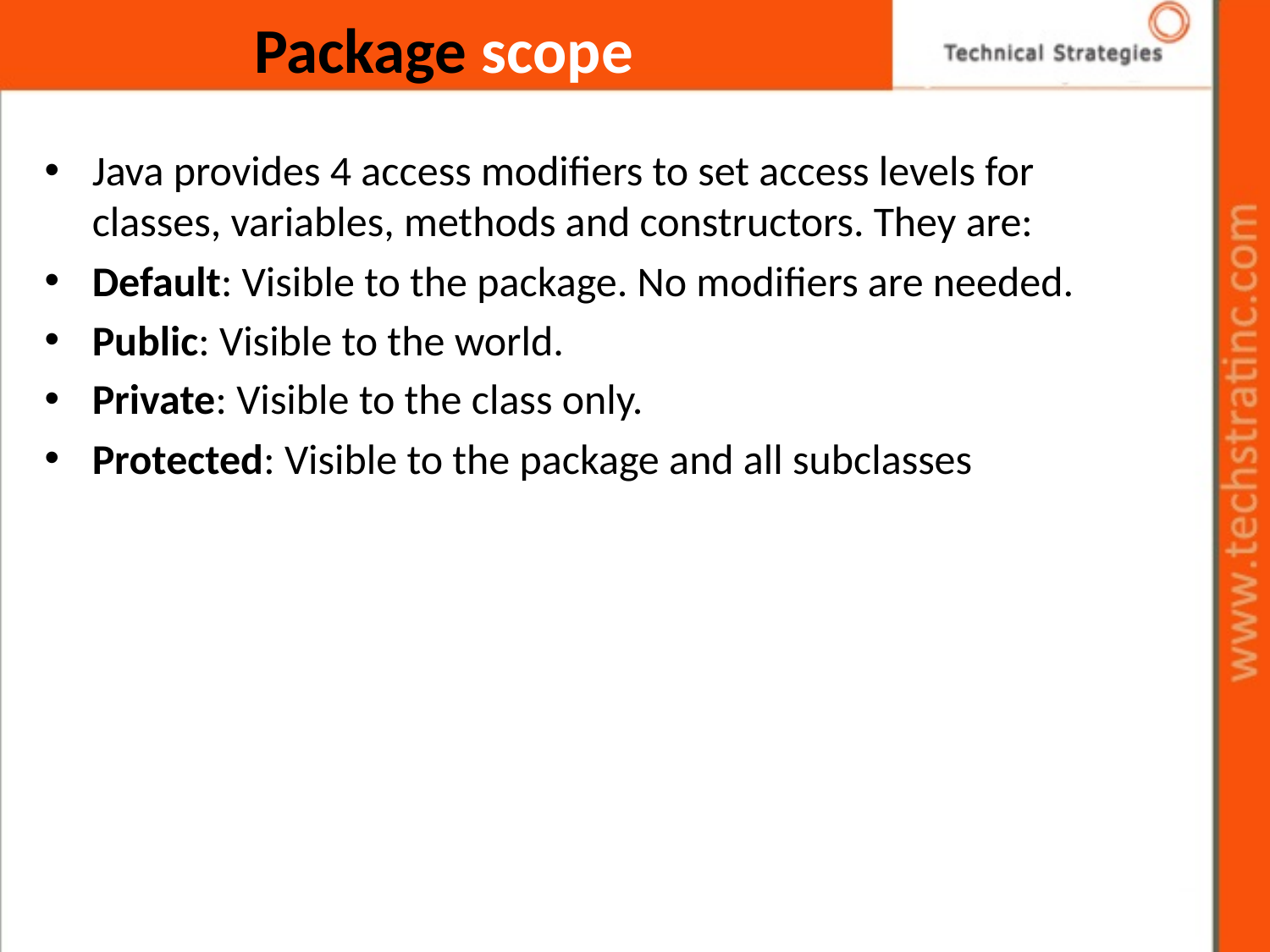

# Package scope
Java provides 4 access modifiers to set access levels for classes, variables, methods and constructors. They are:
Default: Visible to the package. No modifiers are needed.
Public: Visible to the world.
Private: Visible to the class only.
Protected: Visible to the package and all subclasses